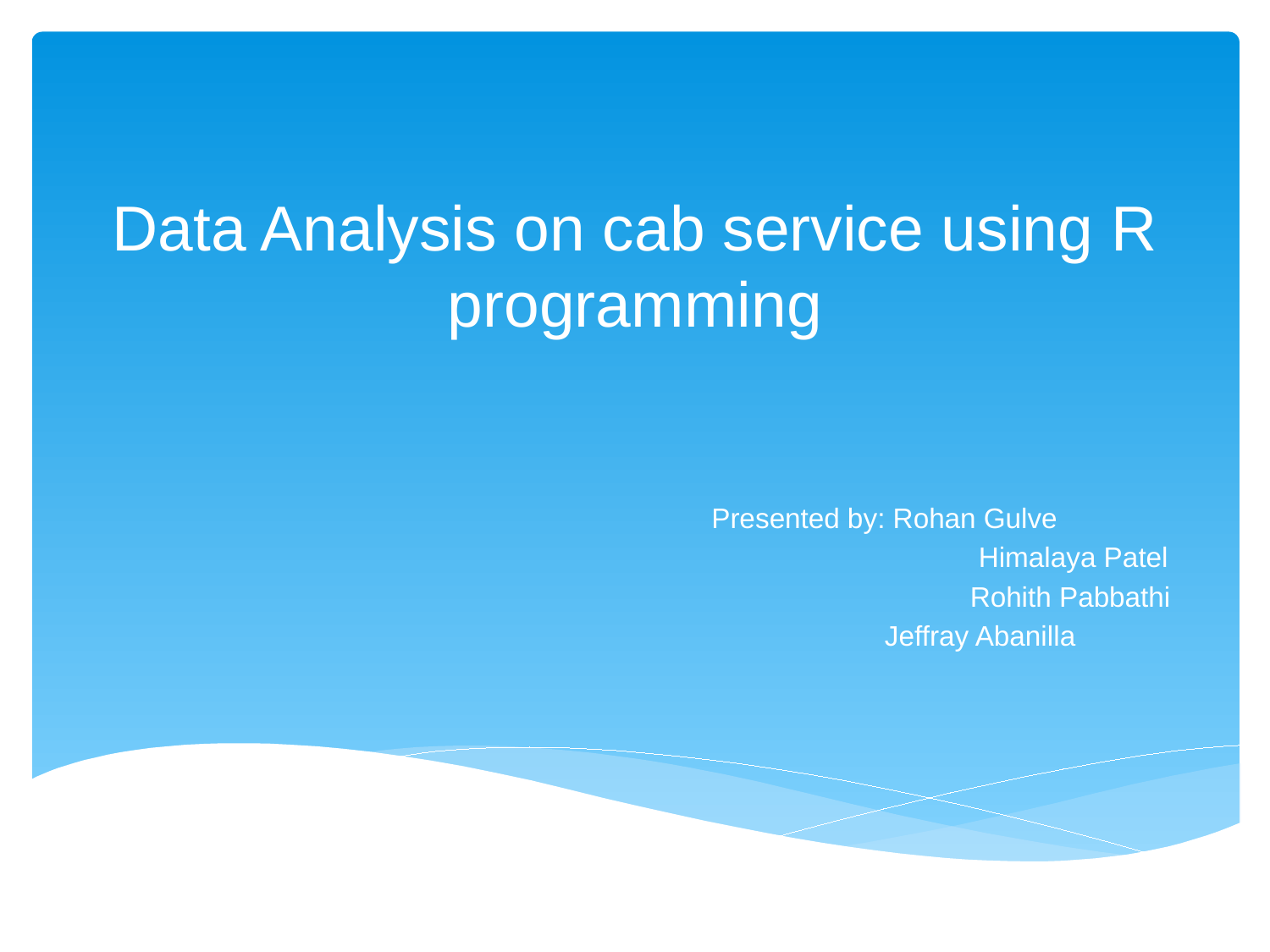

# Data Analysis on cab service using R programming
		                             Presented by: Rohan Gulve
                                 	                                                             Himalaya Patel
                                   		                                            Rohith Pabbathi
				                     Jeffray Abanilla